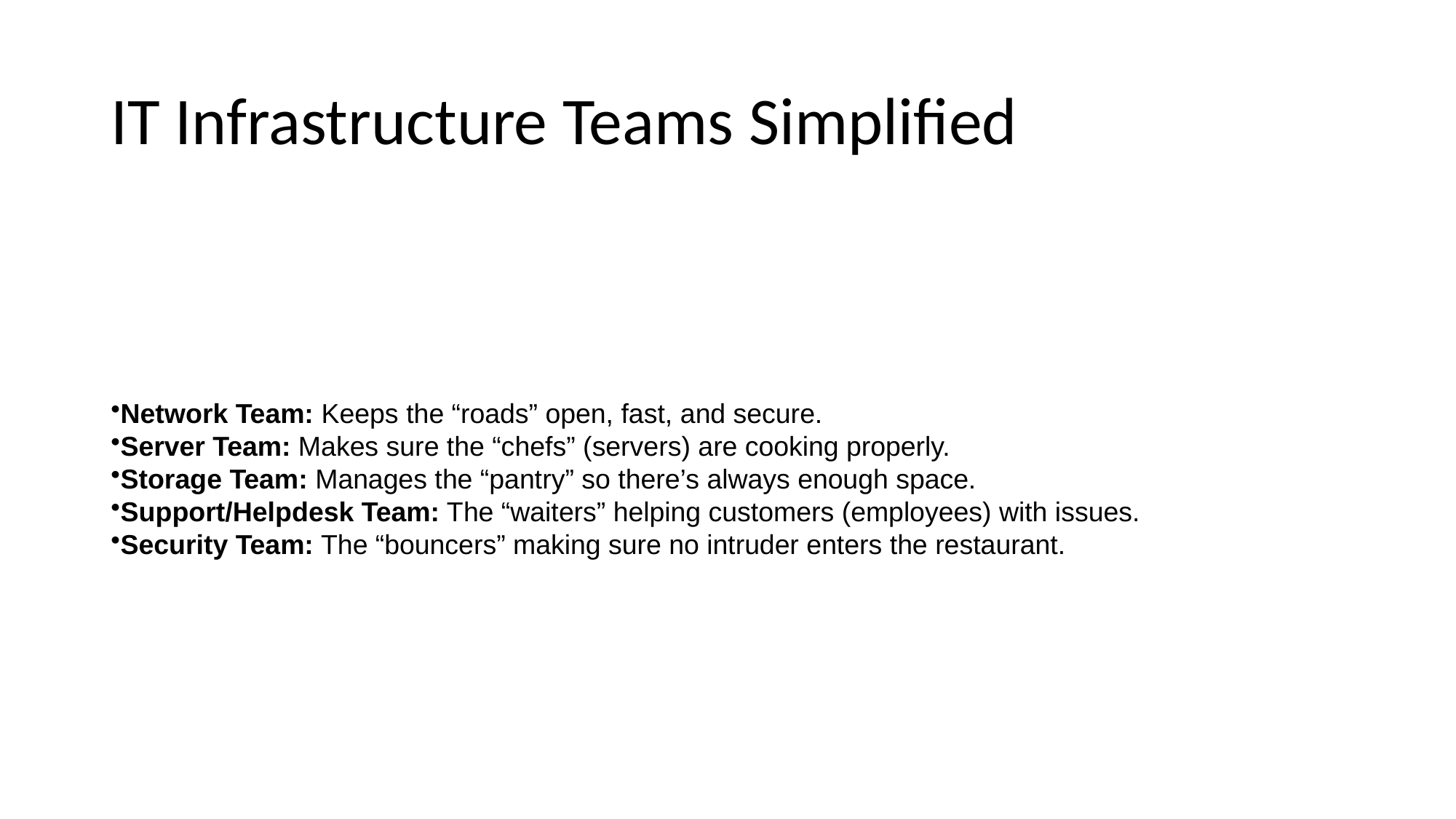

# IT Infrastructure Teams Simplified
Network Team: Keeps the “roads” open, fast, and secure.
Server Team: Makes sure the “chefs” (servers) are cooking properly.
Storage Team: Manages the “pantry” so there’s always enough space.
Support/Helpdesk Team: The “waiters” helping customers (employees) with issues.
Security Team: The “bouncers” making sure no intruder enters the restaurant.